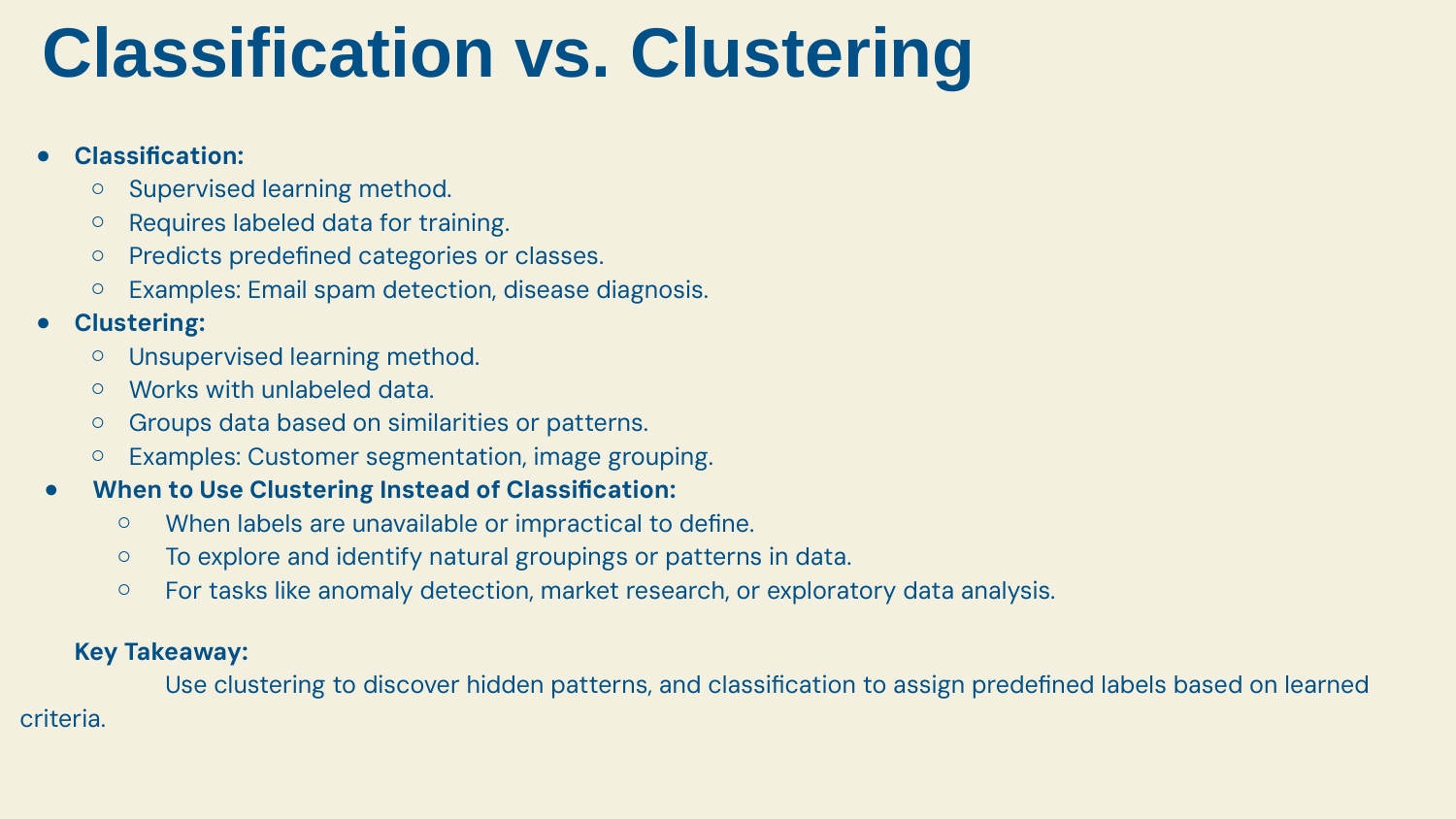

Classification vs. Clustering
Classification:
Supervised learning method.
Requires labeled data for training.
Predicts predefined categories or classes.
Examples: Email spam detection, disease diagnosis.
Clustering:
Unsupervised learning method.
Works with unlabeled data.
Groups data based on similarities or patterns.
Examples: Customer segmentation, image grouping.
When to Use Clustering Instead of Classification:
When labels are unavailable or impractical to define.
To explore and identify natural groupings or patterns in data.
For tasks like anomaly detection, market research, or exploratory data analysis.
Key Takeaway:
	Use clustering to discover hidden patterns, and classification to assign predefined labels based on learned criteria.